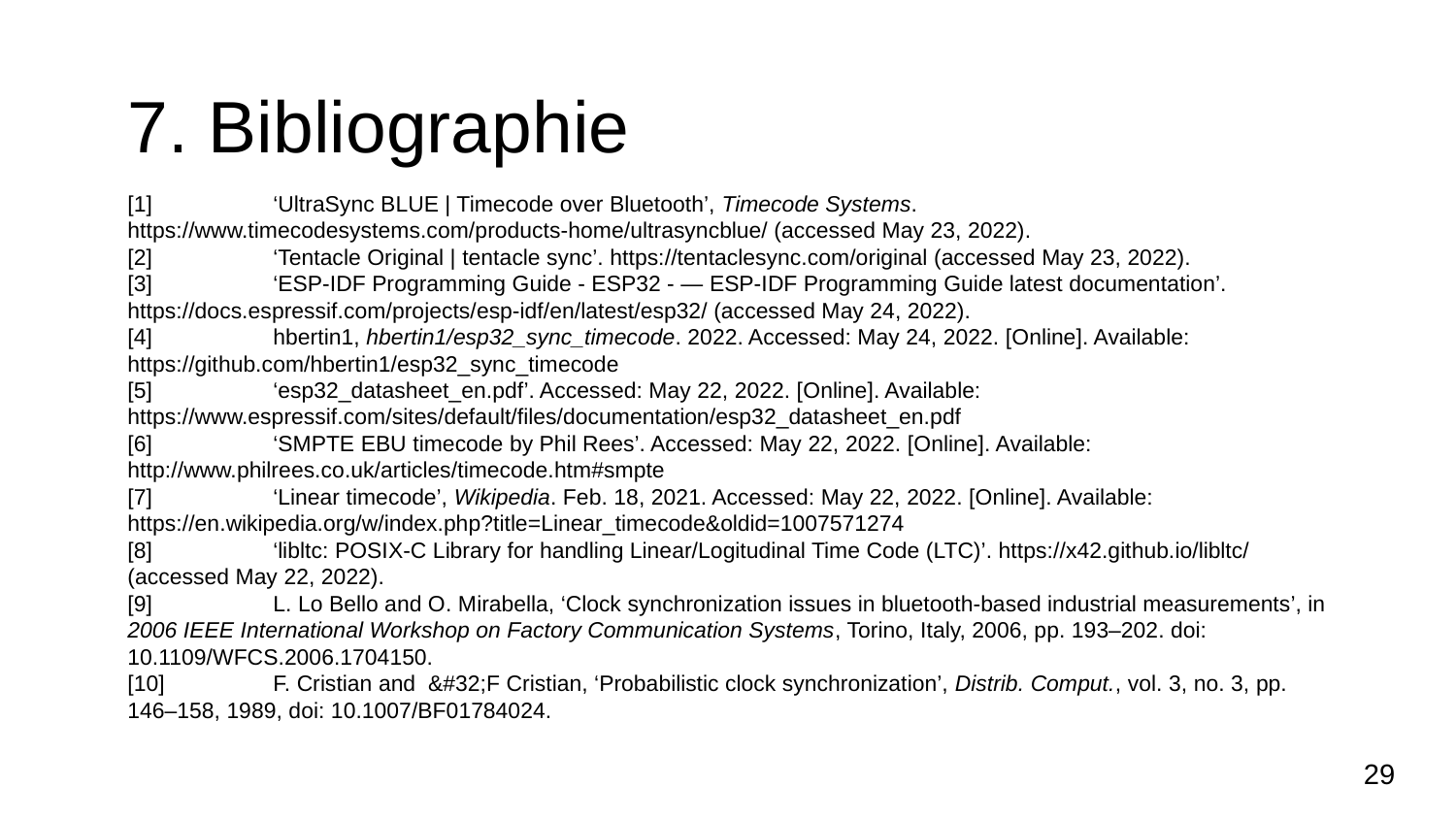

7. Bibliographie

[1]	‘UltraSync BLUE | Timecode over Bluetooth’, Timecode Systems. https://www.timecodesystems.com/products-home/ultrasyncblue/ (accessed May 23, 2022).
[2]	‘Tentacle Original | tentacle sync’. https://tentaclesync.com/original (accessed May 23, 2022).
[3]	‘ESP-IDF Programming Guide - ESP32 - — ESP-IDF Programming Guide latest documentation’. https://docs.espressif.com/projects/esp-idf/en/latest/esp32/ (accessed May 24, 2022).
[4]	hbertin1, hbertin1/esp32_sync_timecode. 2022. Accessed: May 24, 2022. [Online]. Available: https://github.com/hbertin1/esp32_sync_timecode
[5]	‘esp32_datasheet_en.pdf’. Accessed: May 22, 2022. [Online]. Available: https://www.espressif.com/sites/default/files/documentation/esp32_datasheet_en.pdf
[6]	‘SMPTE EBU timecode by Phil Rees’. Accessed: May 22, 2022. [Online]. Available: http://www.philrees.co.uk/articles/timecode.htm#smpte
[7]	‘Linear timecode’, Wikipedia. Feb. 18, 2021. Accessed: May 22, 2022. [Online]. Available: https://en.wikipedia.org/w/index.php?title=Linear_timecode&oldid=1007571274
[8]	‘libltc: POSIX-C Library for handling Linear/Logitudinal Time Code (LTC)’. https://x42.github.io/libltc/ (accessed May 22, 2022).
[9]	L. Lo Bello and O. Mirabella, ‘Clock synchronization issues in bluetooth-based industrial measurements’, in 2006 IEEE International Workshop on Factory Communication Systems, Torino, Italy, 2006, pp. 193–202. doi: 10.1109/WFCS.2006.1704150.
[10]	F. Cristian and  &#32;F Cristian, ‘Probabilistic clock synchronization’, Distrib. Comput., vol. 3, no. 3, pp. 146–158, 1989, doi: 10.1007/BF01784024.

29